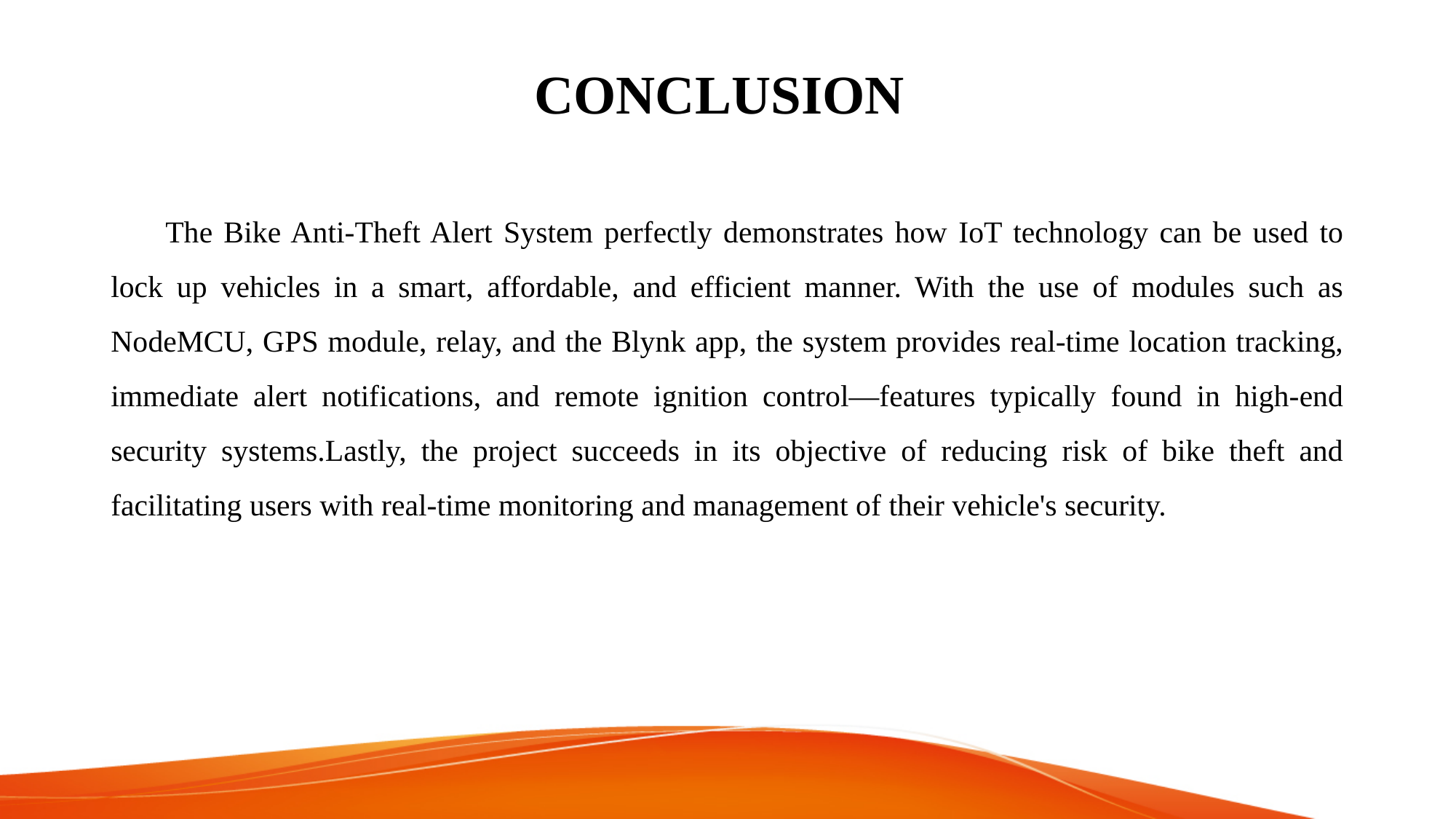

# CONCLUSION
The Bike Anti-Theft Alert System perfectly demonstrates how IoT technology can be used to lock up vehicles in a smart, affordable, and efficient manner. With the use of modules such as NodeMCU, GPS module, relay, and the Blynk app, the system provides real-time location tracking, immediate alert notifications, and remote ignition control—features typically found in high-end security systems.Lastly, the project succeeds in its objective of reducing risk of bike theft and facilitating users with real-time monitoring and management of their vehicle's security.